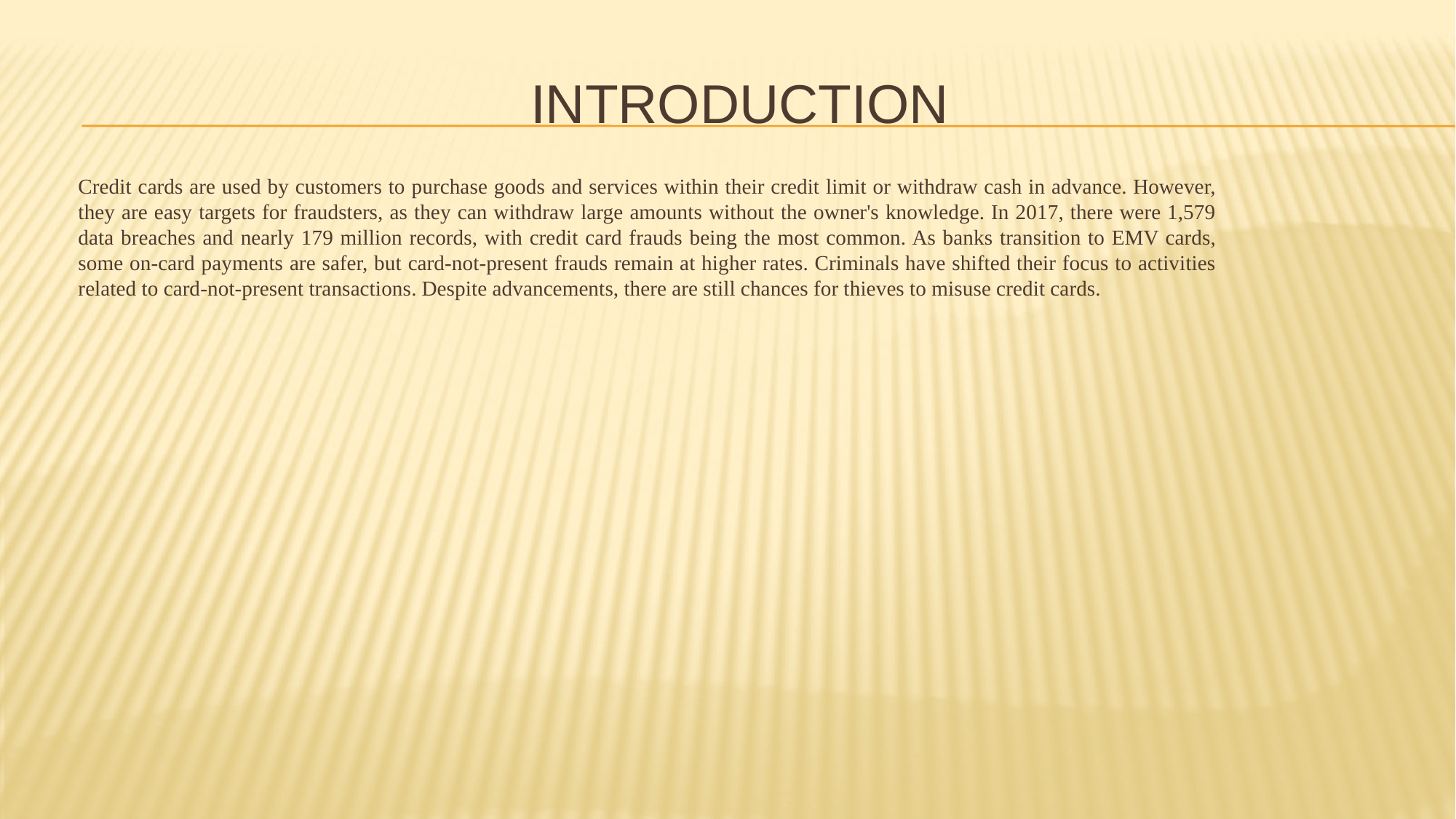

# Introduction
Credit cards are used by customers to purchase goods and services within their credit limit or withdraw cash in advance. However, they are easy targets for fraudsters, as they can withdraw large amounts without the owner's knowledge. In 2017, there were 1,579 data breaches and nearly 179 million records, with credit card frauds being the most common. As banks transition to EMV cards, some on-card payments are safer, but card-not-present frauds remain at higher rates. Criminals have shifted their focus to activities related to card-not-present transactions. Despite advancements, there are still chances for thieves to misuse credit cards.